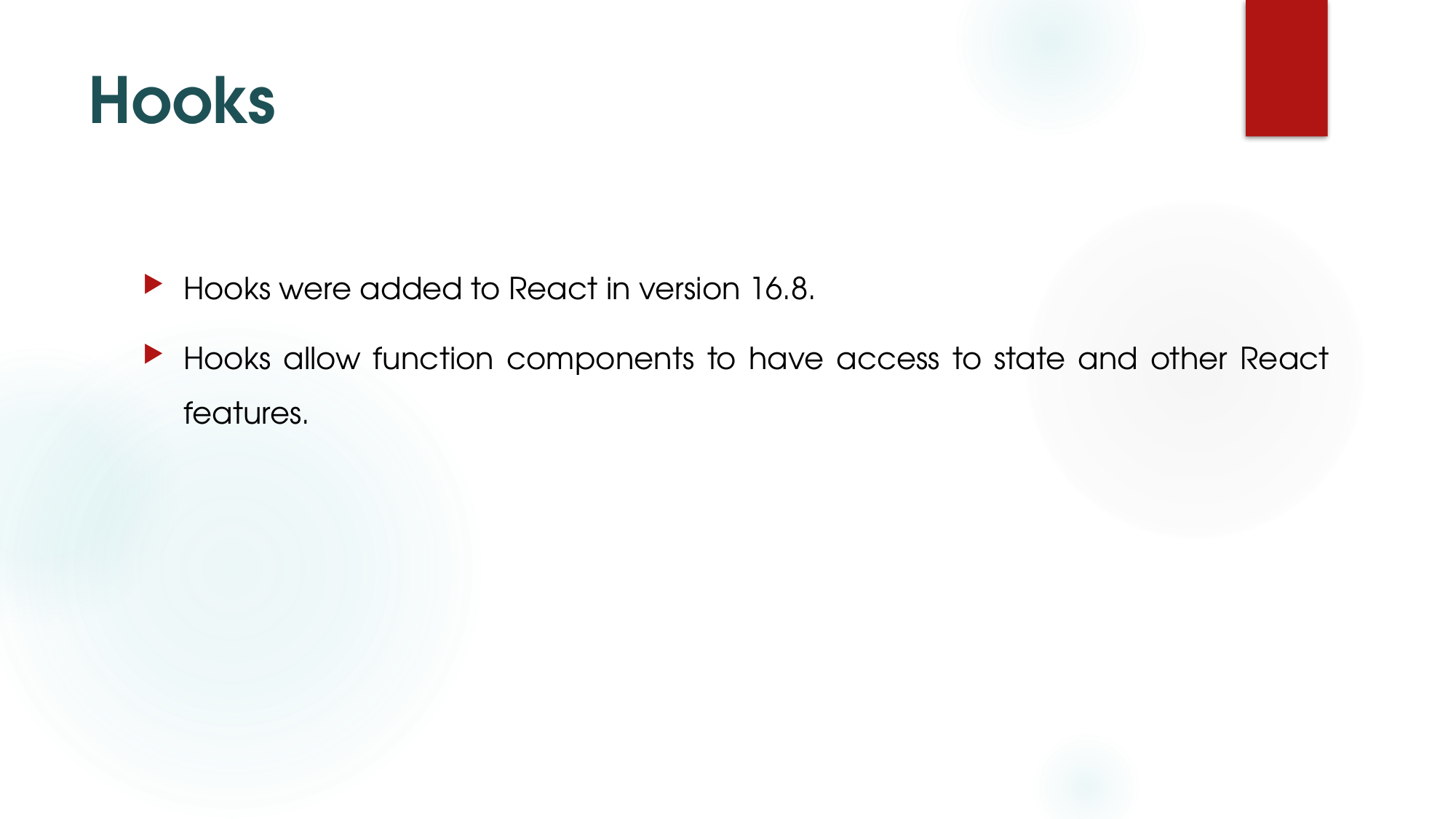

# Hooks
Hooks were added to React in version 16.8.
Hooks allow function components to have access to state and other React features.